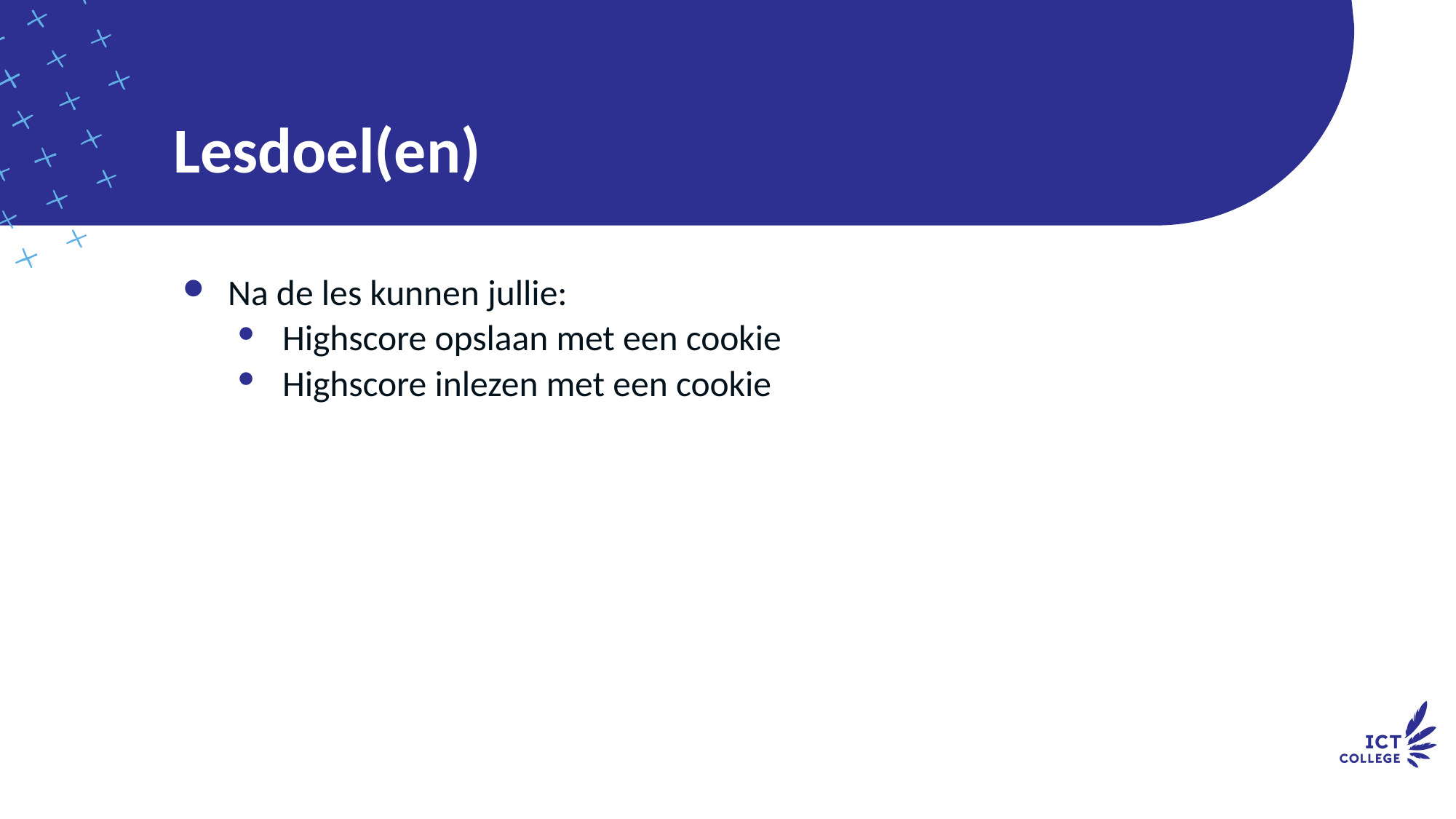

# Lesdoel(en)
Na de les kunnen jullie:
Highscore opslaan met een cookie
Highscore inlezen met een cookie